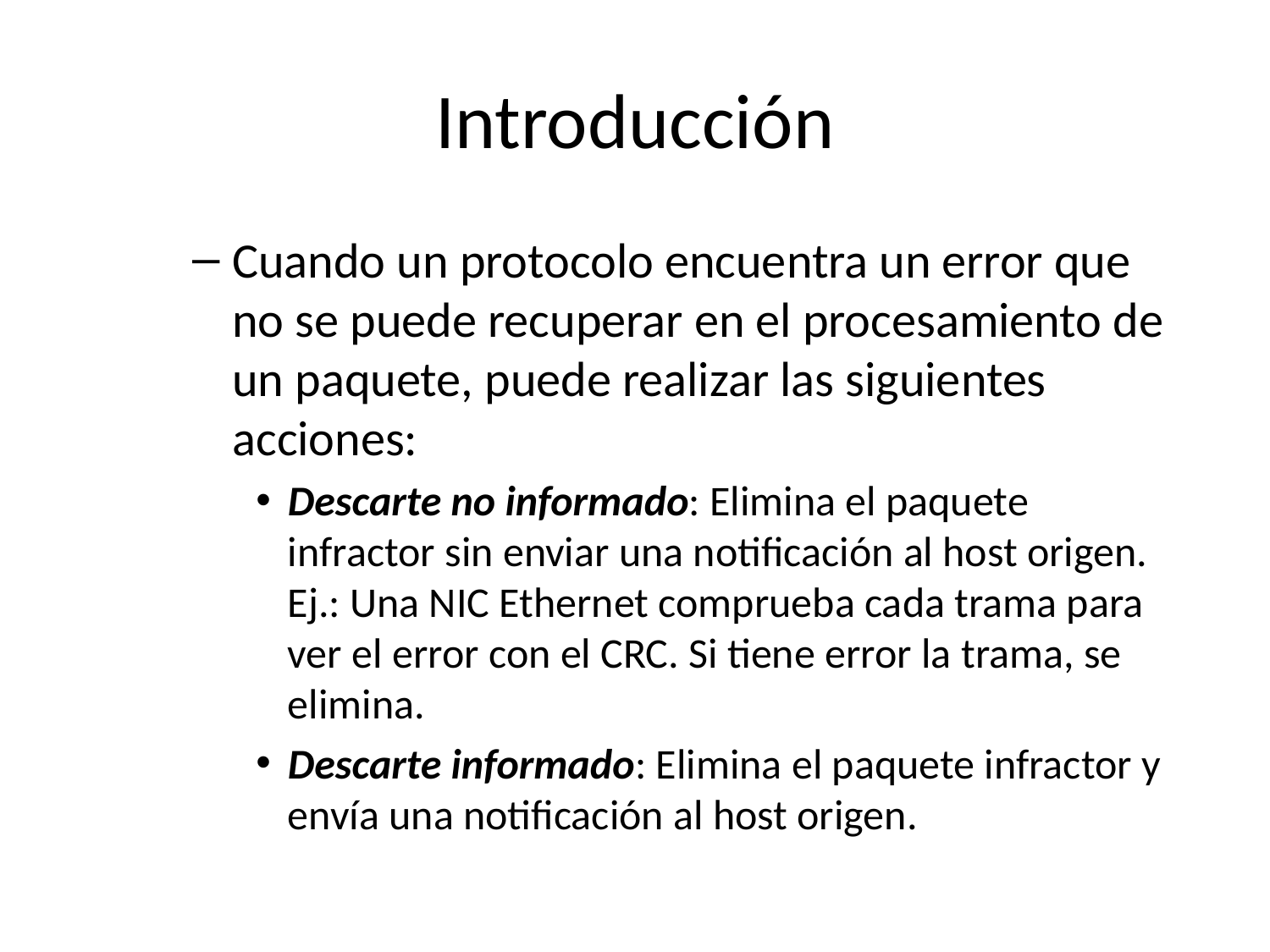

# Introducción
Cuando un protocolo encuentra un error que no se puede recuperar en el procesamiento de un paquete, puede realizar las siguientes acciones:
Descarte no informado: Elimina el paquete infractor sin enviar una notificación al host origen. Ej.: Una NIC Ethernet comprueba cada trama para ver el error con el CRC. Si tiene error la trama, se elimina.
Descarte informado: Elimina el paquete infractor y envía una notificación al host origen.